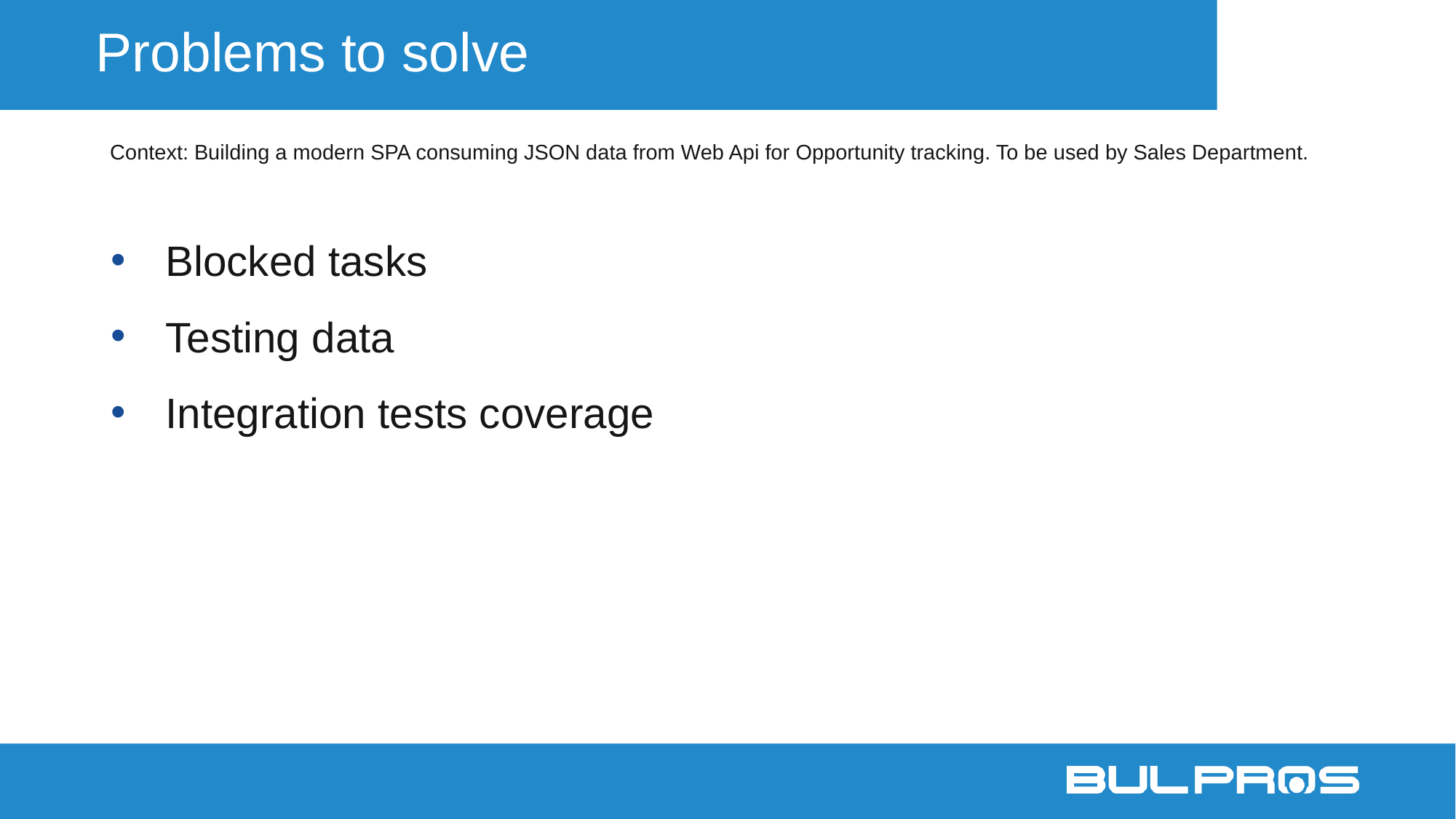

# Problems to solve
Context: Building a modern SPA consuming JSON data from Web Api for Opportunity tracking. To be used by Sales Department.
Blocked tasks
Testing data
Integration tests coverage